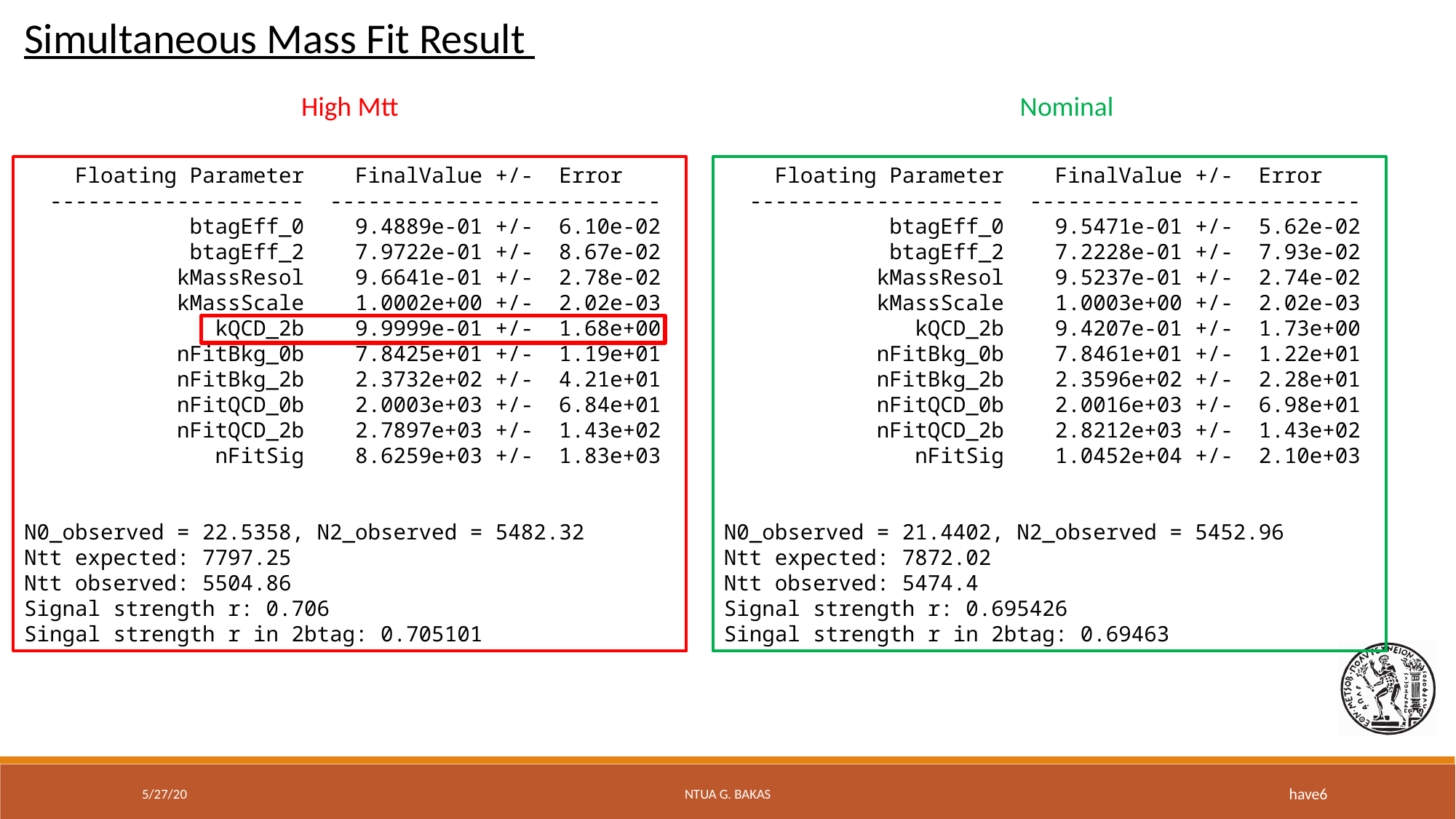

Simultaneous Mass Fit Result
High Mtt
Nominal
    Floating Parameter    FinalValue +/-  Error
  --------------------  --------------------------
             btagEff_0    9.4889e-01 +/-  6.10e-02
             btagEff_2    7.9722e-01 +/-  8.67e-02
            kMassResol    9.6641e-01 +/-  2.78e-02
            kMassScale    1.0002e+00 +/-  2.02e-03
               kQCD_2b    9.9999e-01 +/-  1.68e+00
            nFitBkg_0b    7.8425e+01 +/-  1.19e+01
            nFitBkg_2b    2.3732e+02 +/-  4.21e+01
            nFitQCD_0b    2.0003e+03 +/-  6.84e+01
            nFitQCD_2b    2.7897e+03 +/-  1.43e+02
               nFitSig    8.6259e+03 +/-  1.83e+03

N0_observed = 22.5358, N2_observed = 5482.32
Ntt expected: 7797.25
Ntt observed: 5504.86
Signal strength r: 0.706
Singal strength r in 2btag: 0.705101
    Floating Parameter    FinalValue +/-  Error
  --------------------  --------------------------
             btagEff_0    9.5471e-01 +/-  5.62e-02
             btagEff_2    7.2228e-01 +/-  7.93e-02
            kMassResol    9.5237e-01 +/-  2.74e-02
            kMassScale    1.0003e+00 +/-  2.02e-03
               kQCD_2b    9.4207e-01 +/-  1.73e+00
            nFitBkg_0b    7.8461e+01 +/-  1.22e+01
            nFitBkg_2b    2.3596e+02 +/-  2.28e+01
            nFitQCD_0b    2.0016e+03 +/-  6.98e+01
            nFitQCD_2b    2.8212e+03 +/-  1.43e+02
               nFitSig    1.0452e+04 +/-  2.10e+03

N0_observed = 21.4402, N2_observed = 5452.96
Ntt expected: 7872.02
Ntt observed: 5474.4
Signal strength r: 0.695426
Singal strength r in 2btag: 0.69463

5/27/20
NTUA G. Bakas
have6